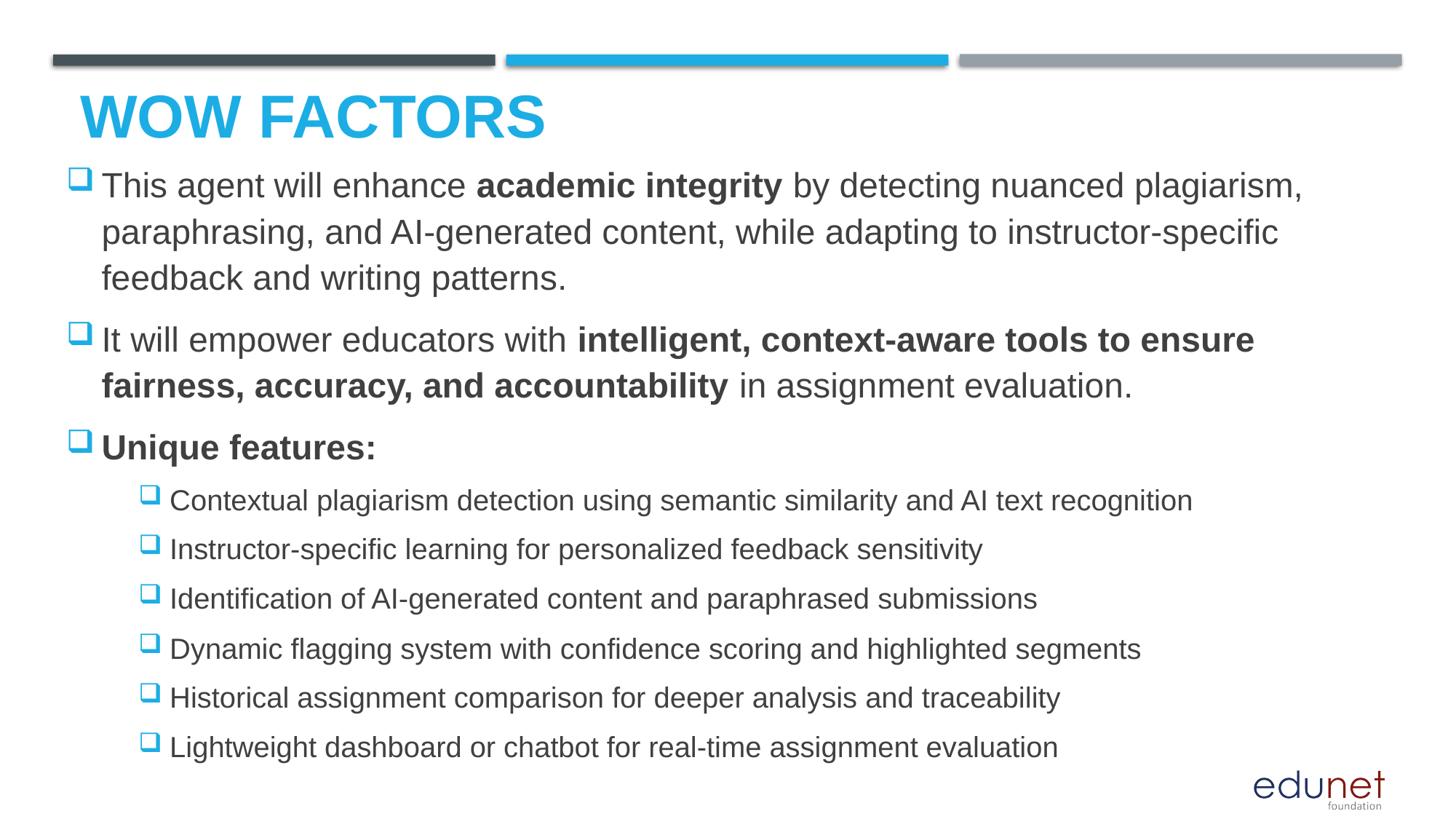

# Wow factors
This agent will enhance academic integrity by detecting nuanced plagiarism, paraphrasing, and AI-generated content, while adapting to instructor-specific feedback and writing patterns.
It will empower educators with intelligent, context-aware tools to ensure fairness, accuracy, and accountability in assignment evaluation.
Unique features:
Contextual plagiarism detection using semantic similarity and AI text recognition
Instructor-specific learning for personalized feedback sensitivity
Identification of AI-generated content and paraphrased submissions
Dynamic flagging system with confidence scoring and highlighted segments
Historical assignment comparison for deeper analysis and traceability
Lightweight dashboard or chatbot for real-time assignment evaluation